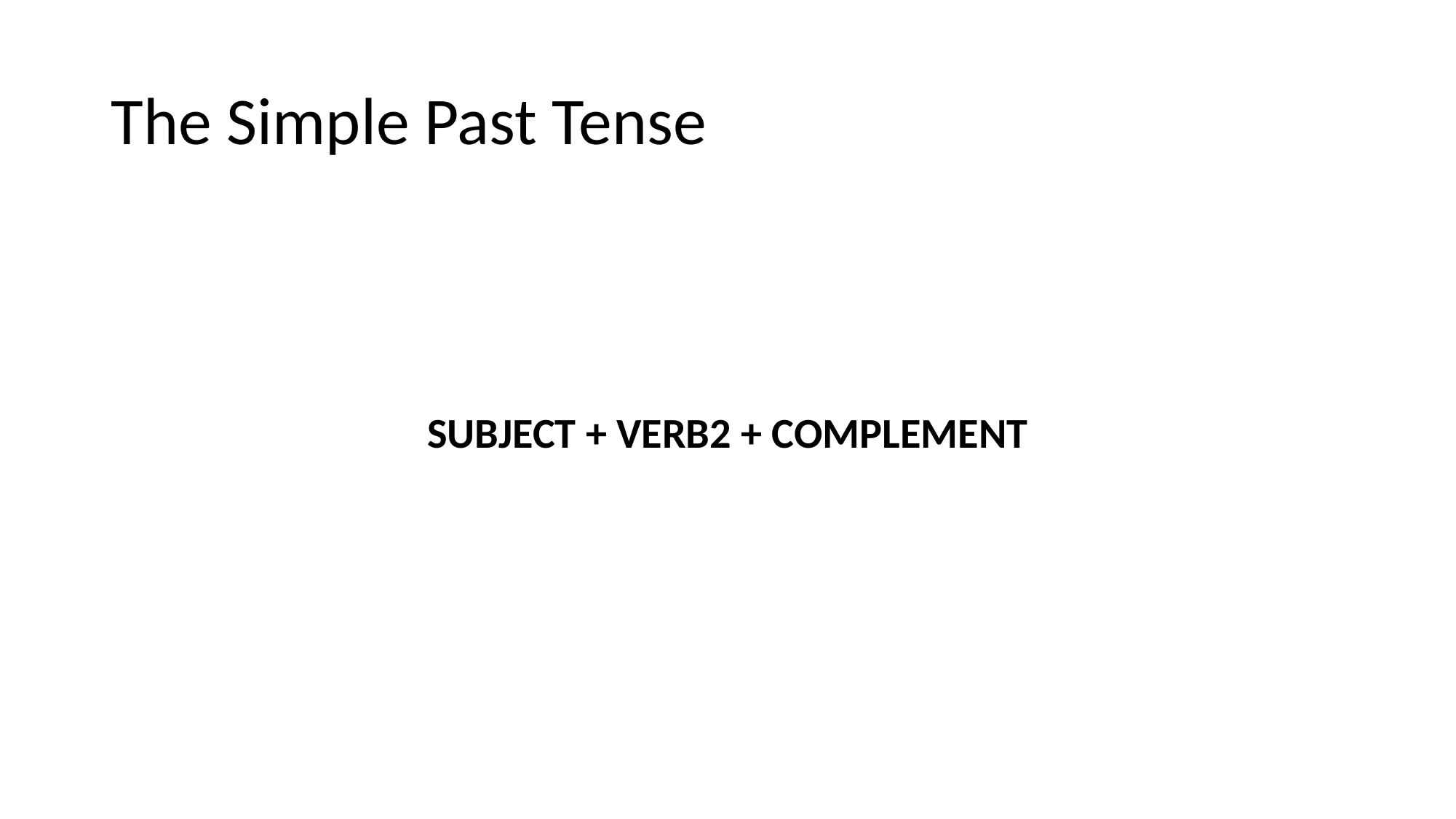

# The Simple Past Tense

SUBJECT + VERB2 + COMPLEMENT